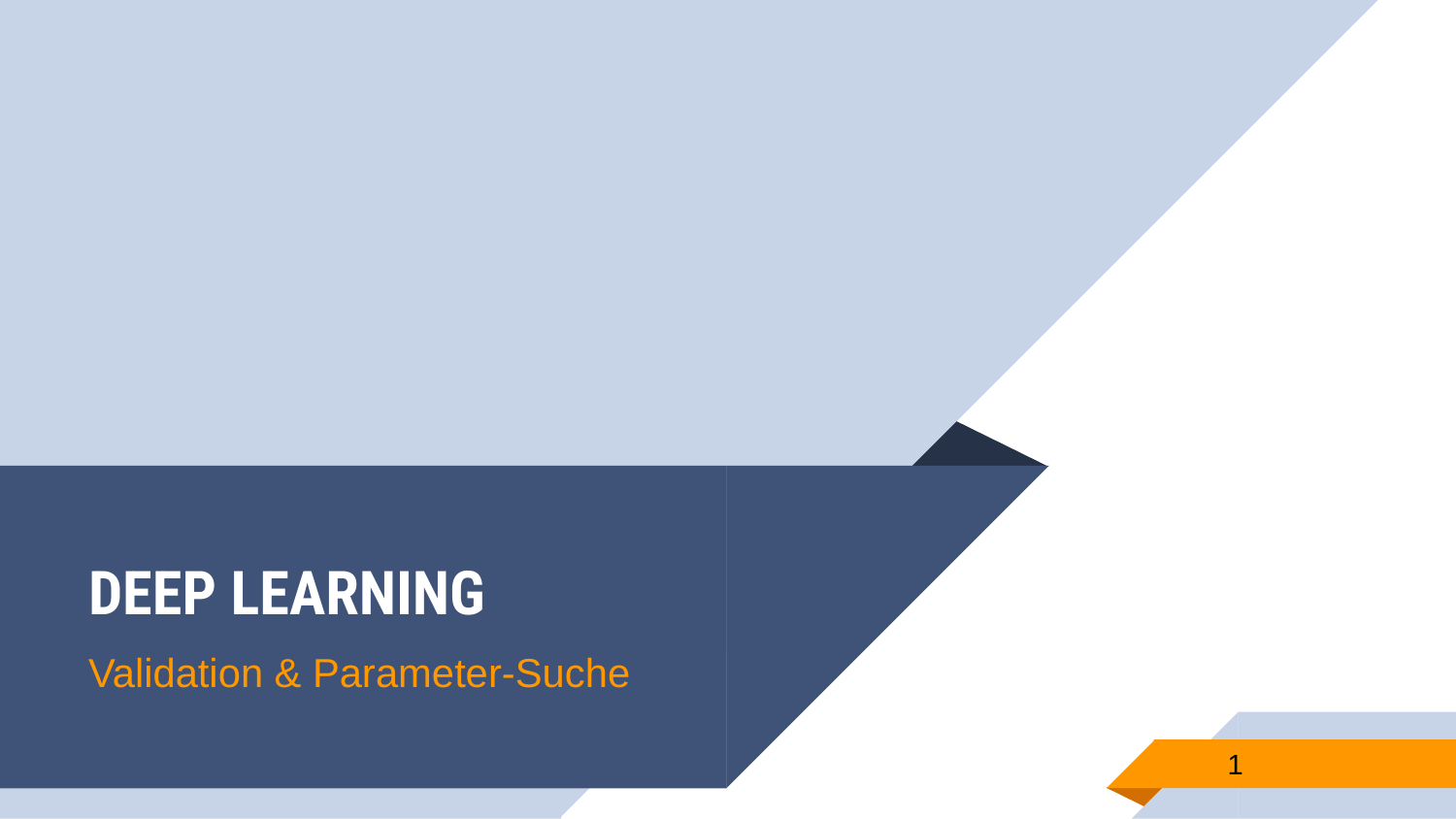

# DEEP LEARNING
Validation & Parameter-Suche
1